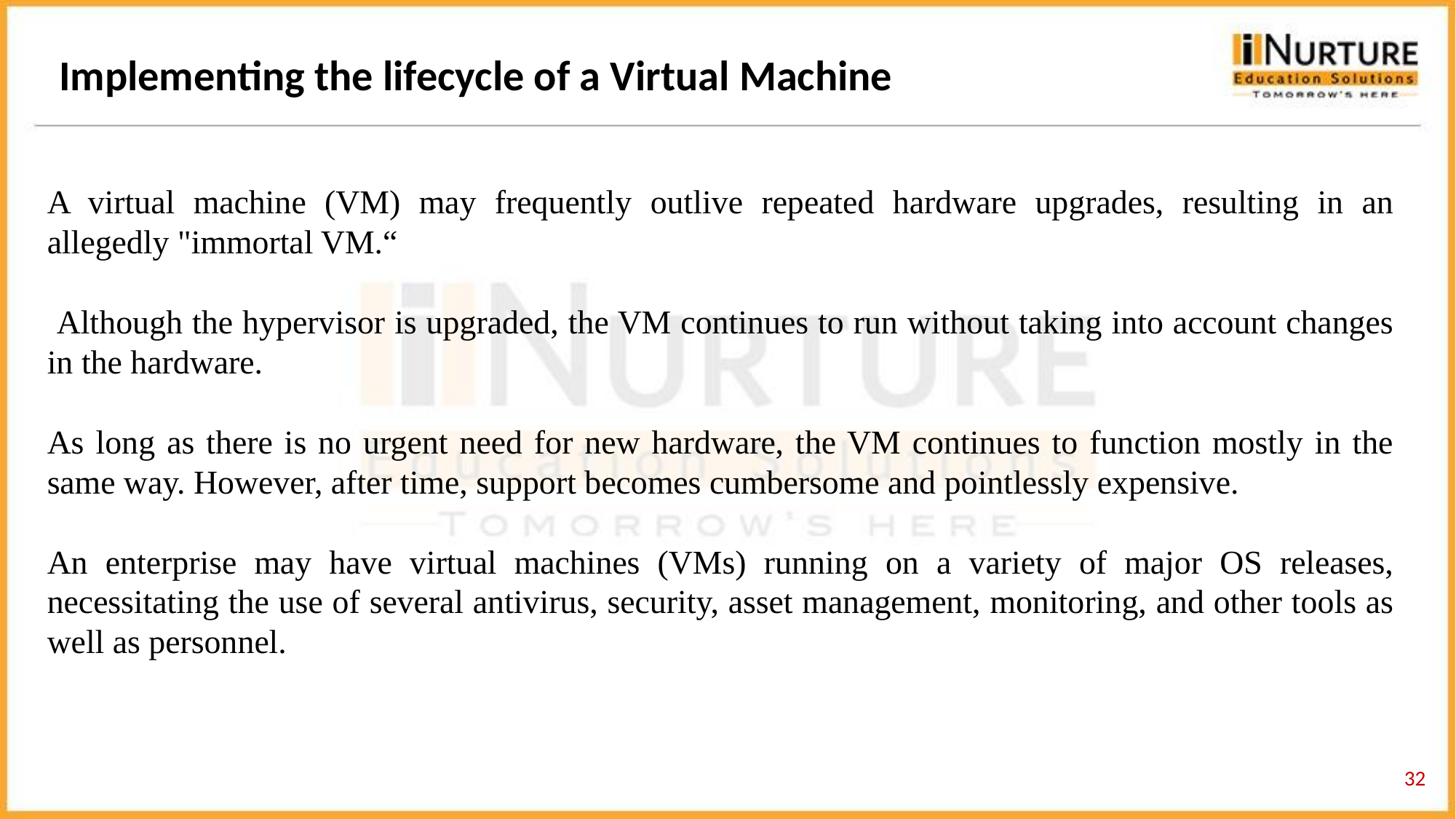

Implementing the lifecycle of a Virtual Machine
#
A virtual machine (VM) may frequently outlive repeated hardware upgrades, resulting in an allegedly "immortal VM.“

 Although the hypervisor is upgraded, the VM continues to run without taking into account changes in the hardware.

As long as there is no urgent need for new hardware, the VM continues to function mostly in the same way. However, after time, support becomes cumbersome and pointlessly expensive.

An enterprise may have virtual machines (VMs) running on a variety of major OS releases, necessitating the use of several antivirus, security, asset management, monitoring, and other tools as well as personnel.

32